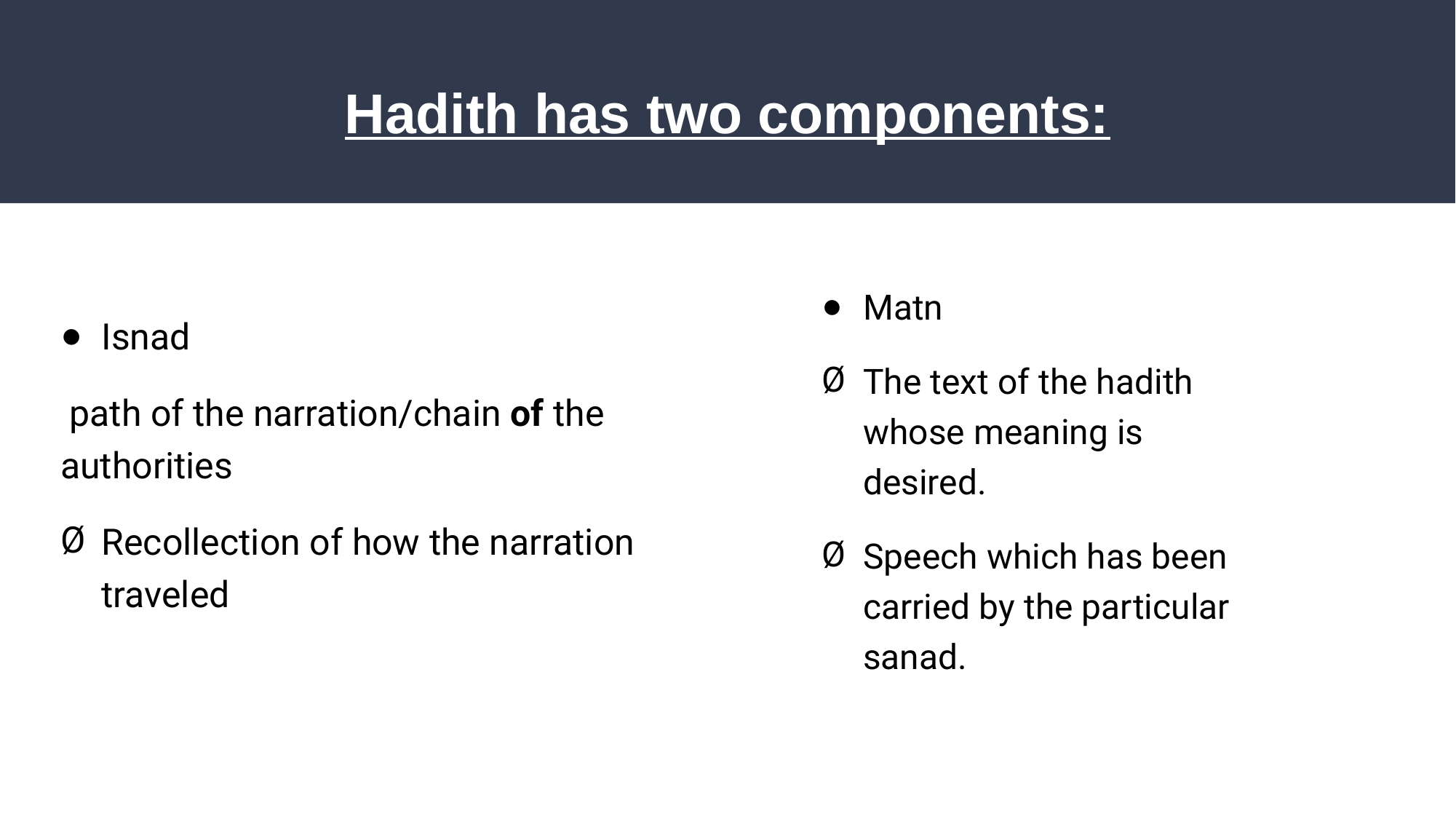

# Hadith has two components:
Matn
The text of the hadith whose meaning is desired.
Speech which has been carried by the particular sanad.
Isnad
 path of the narration/chain of the authorities
Recollection of how the narration traveled